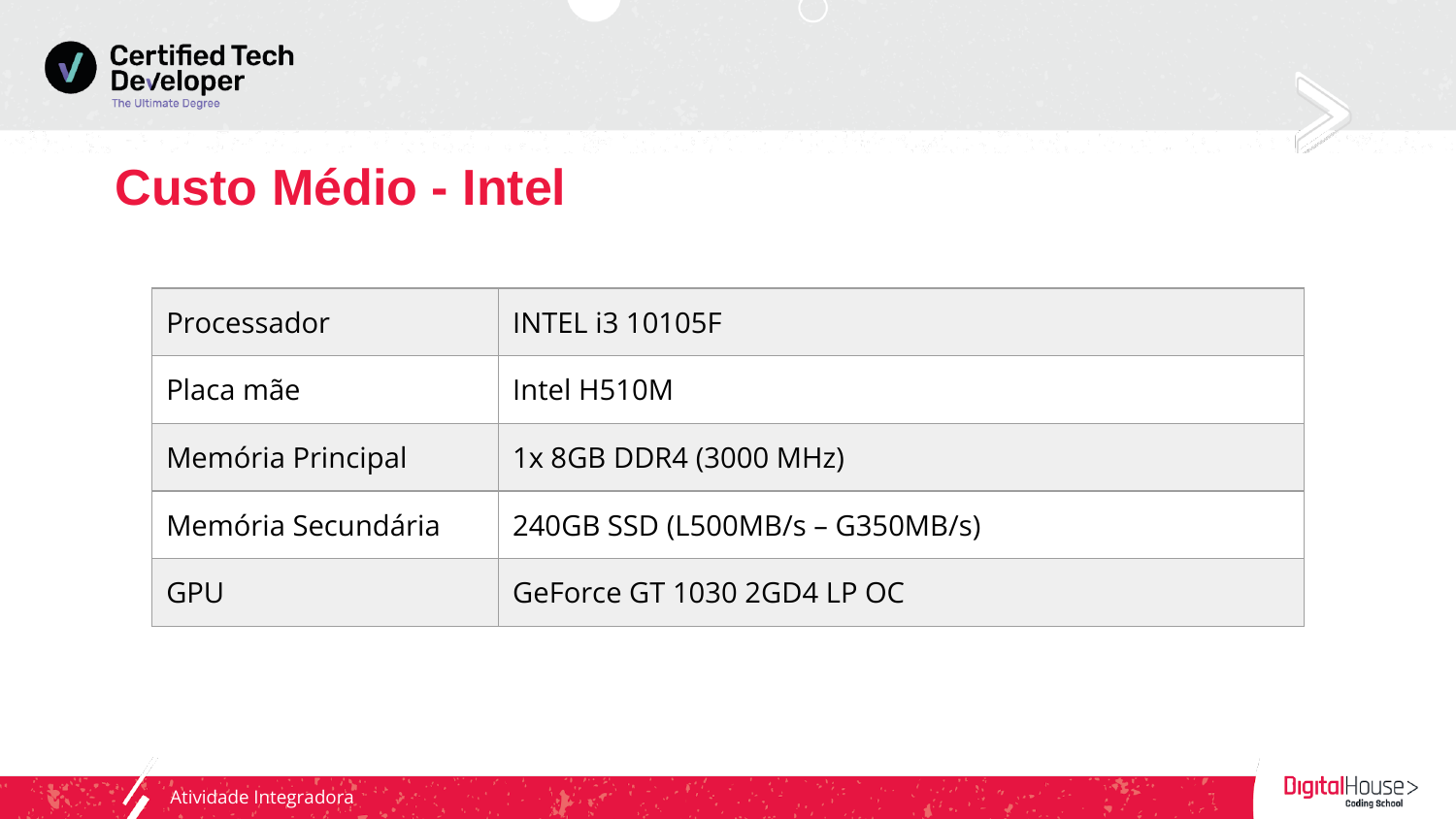

# Custo Médio - Intel

| Processador | INTEL i3 10105F |
| --- | --- |
| Placa mãe | Intel H510M |
| Memória Principal | 1x 8GB DDR4 (3000 MHz) |
| Memória Secundária | 240GB SSD (L500MB/s – G350MB/s) |
| GPU | GeForce GT 1030 2GD4 LP OC |